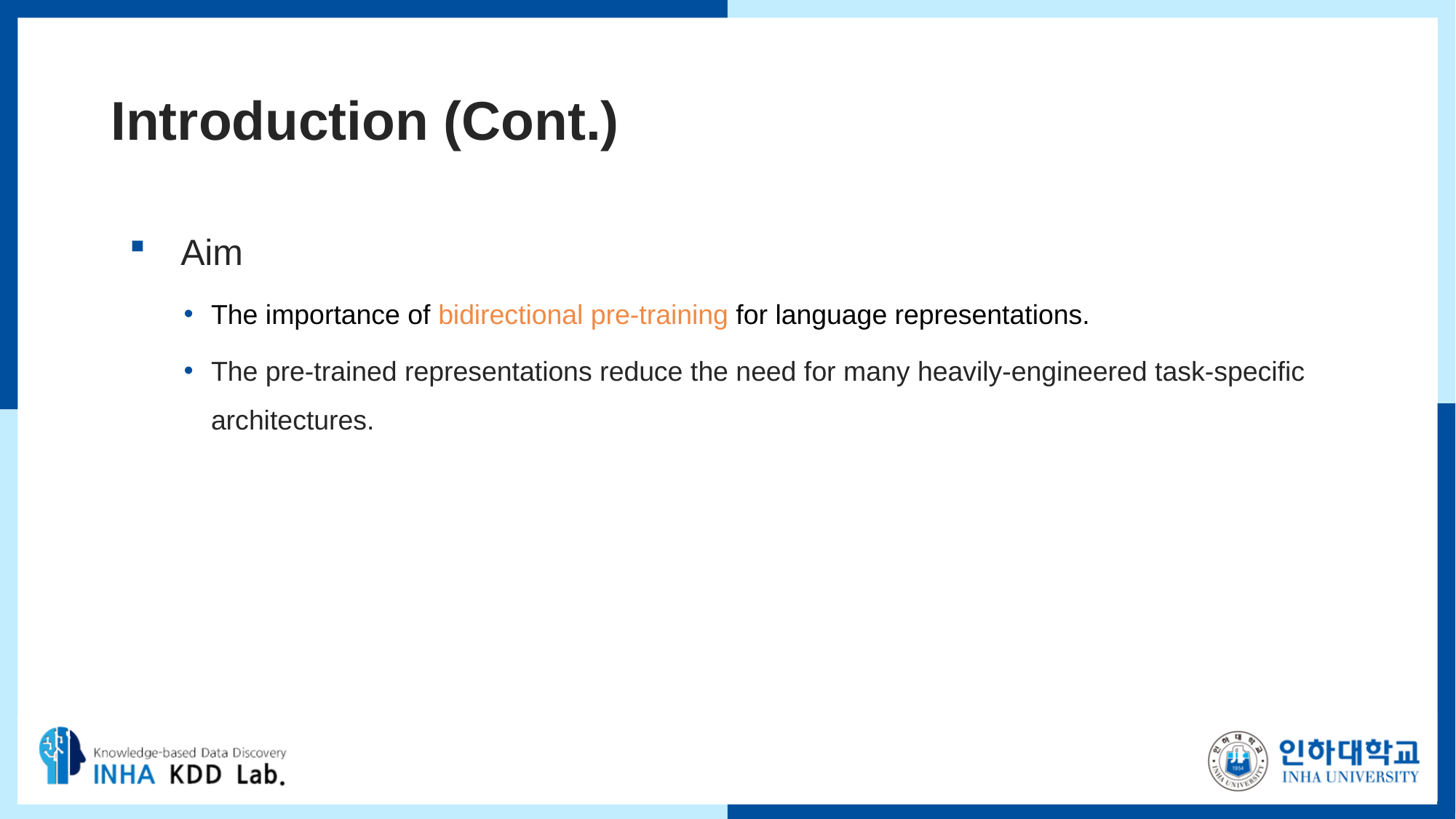

# Introduction (Cont.)
Aim
The importance of bidirectional pre-training for language representations.
The pre-trained representations reduce the need for many heavily-engineered task-specific architectures.
4